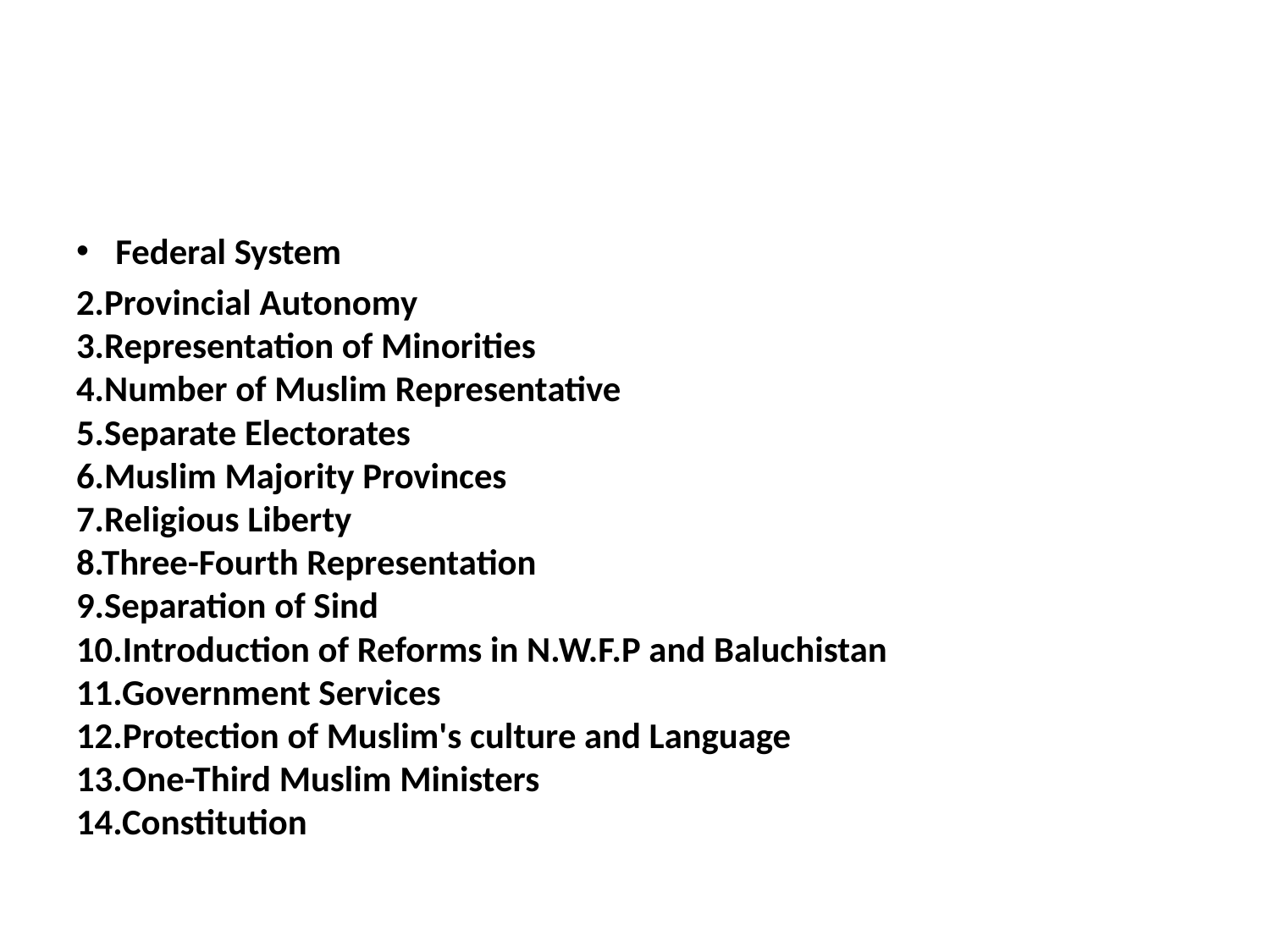

#
Federal System
2.Provincial Autonomy
3.Representation of Minorities
4.Number of Muslim Representative
5.Separate Electorates
6.Muslim Majority Provinces
7.Religious Liberty
8.Three-Fourth Representation
9.Separation of Sind
10.Introduction of Reforms in N.W.F.P and Baluchistan
11.Government Services
12.Protection of Muslim's culture and Language
13.One-Third Muslim Ministers
14.Constitution